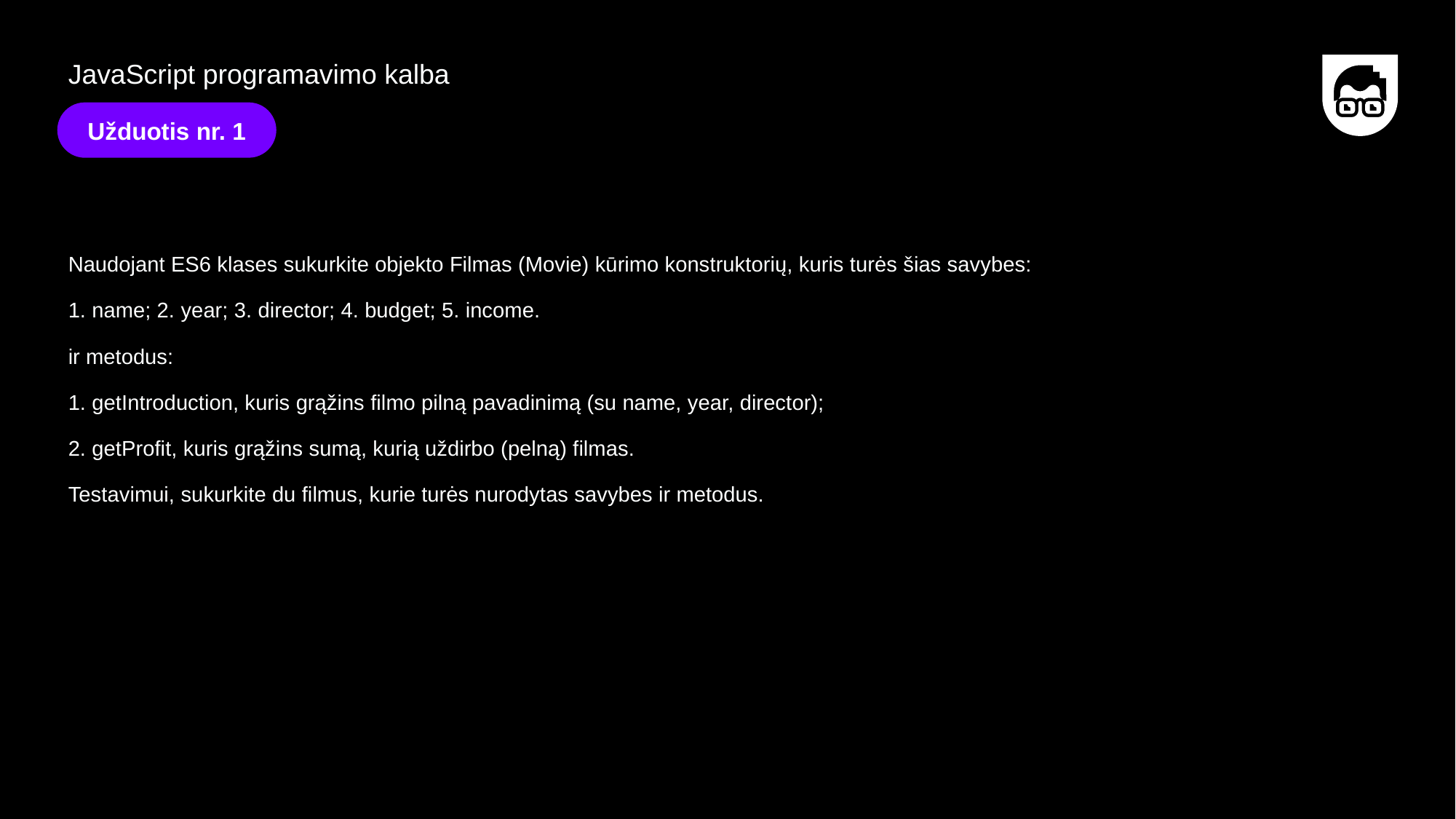

JavaScript programavimo kalba

Užduotis nr. 1
Naudojant ES6 klases sukurkite objekto Filmas (Movie) kūrimo konstruktorių, kuris turės šias savybes:
1. name; 2. year; 3. director; 4. budget; 5. income.
ir metodus:
1. getIntroduction, kuris grąžins filmo pilną pavadinimą (su name, year, director);
2. getProfit, kuris grąžins sumą, kurią uždirbo (pelną) filmas.
Testavimui, sukurkite du filmus, kurie turės nurodytas savybes ir metodus.